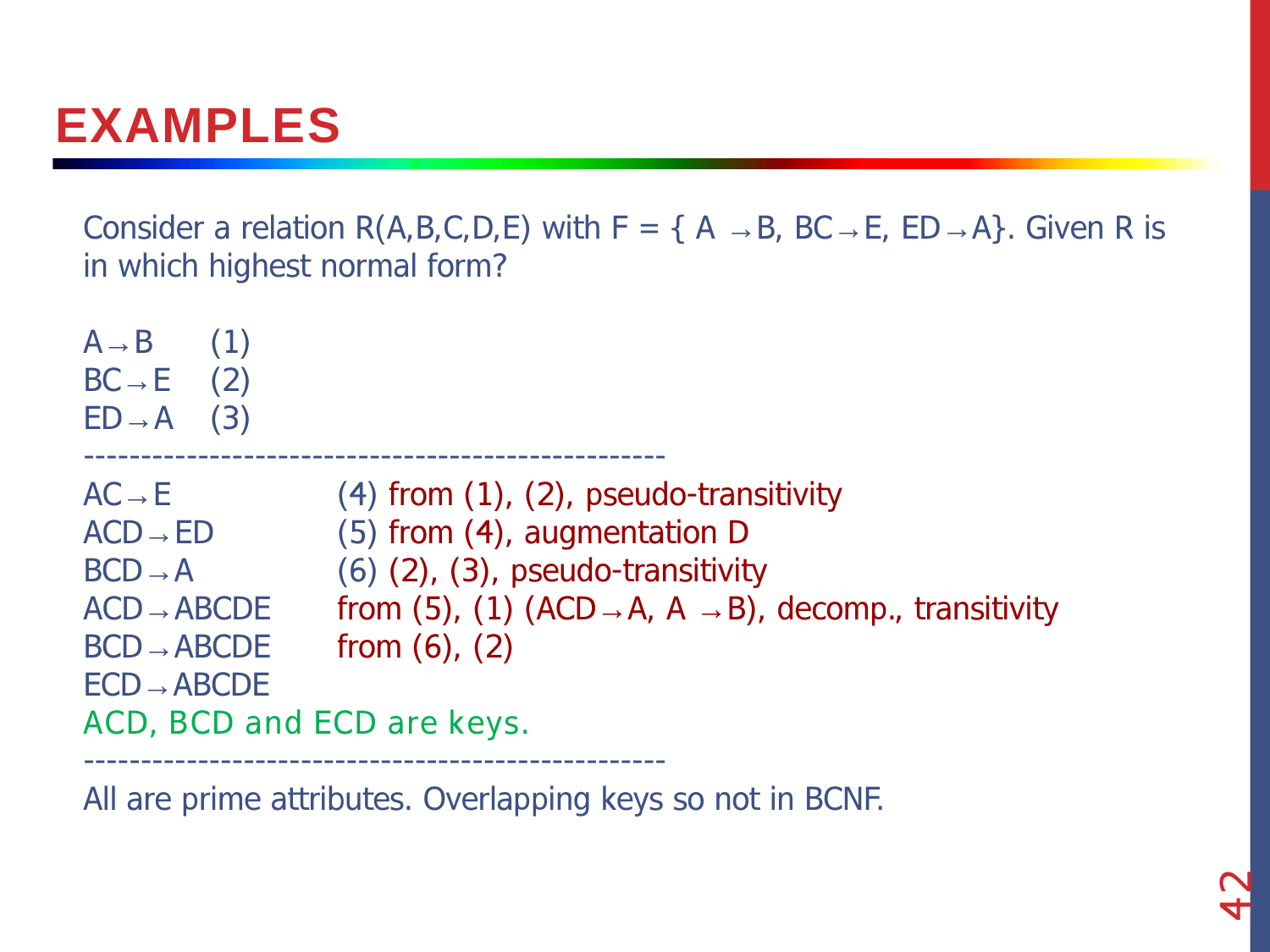

examples
Consider a relation R(A,B,C,D,E) with F = { A →B, BC→E, ED→A}. Given R is in which highest normal form?

A→B	(1)
BC→E	(2)
ED→A	(3)
---------------------------------------------------
AC→E		(4) from (1), (2), pseudo-transitivity
ACD→ED	(5) from (4), augmentation D
BCD→A		(6) (2), (3), pseudo-transitivity
ACD→ABCDE	from (5), (1) (ACD→A, A →B), decomp., transitivity
BCD→ABCDE	from (6), (2)
ECD→ABCDE
ACD, BCD and ECD are keys.
---------------------------------------------------
All are prime attributes. Overlapping keys so not in BCNF.
42